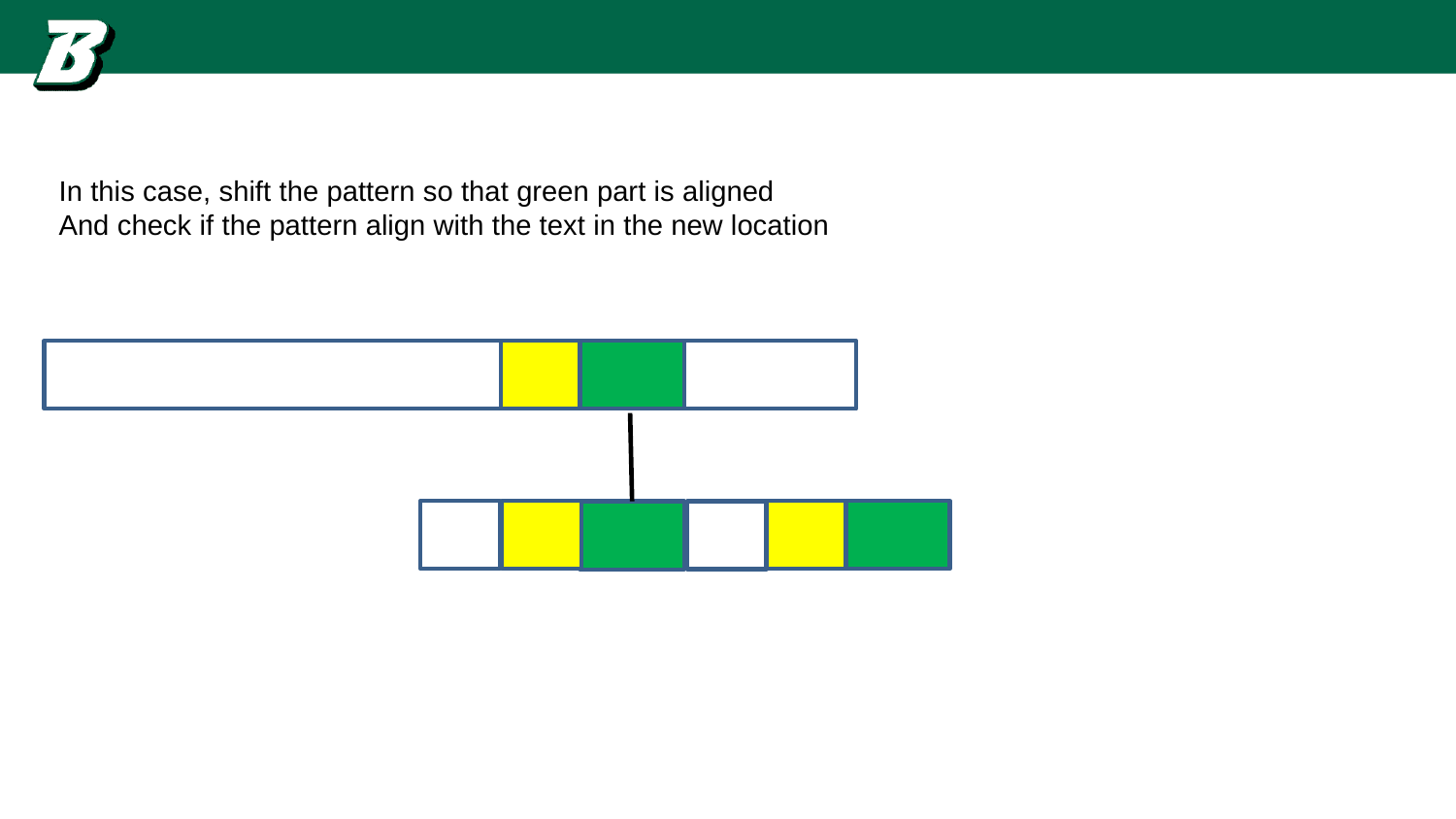

In this case, shift the pattern so that green part is aligned
And check if the pattern align with the text in the new location